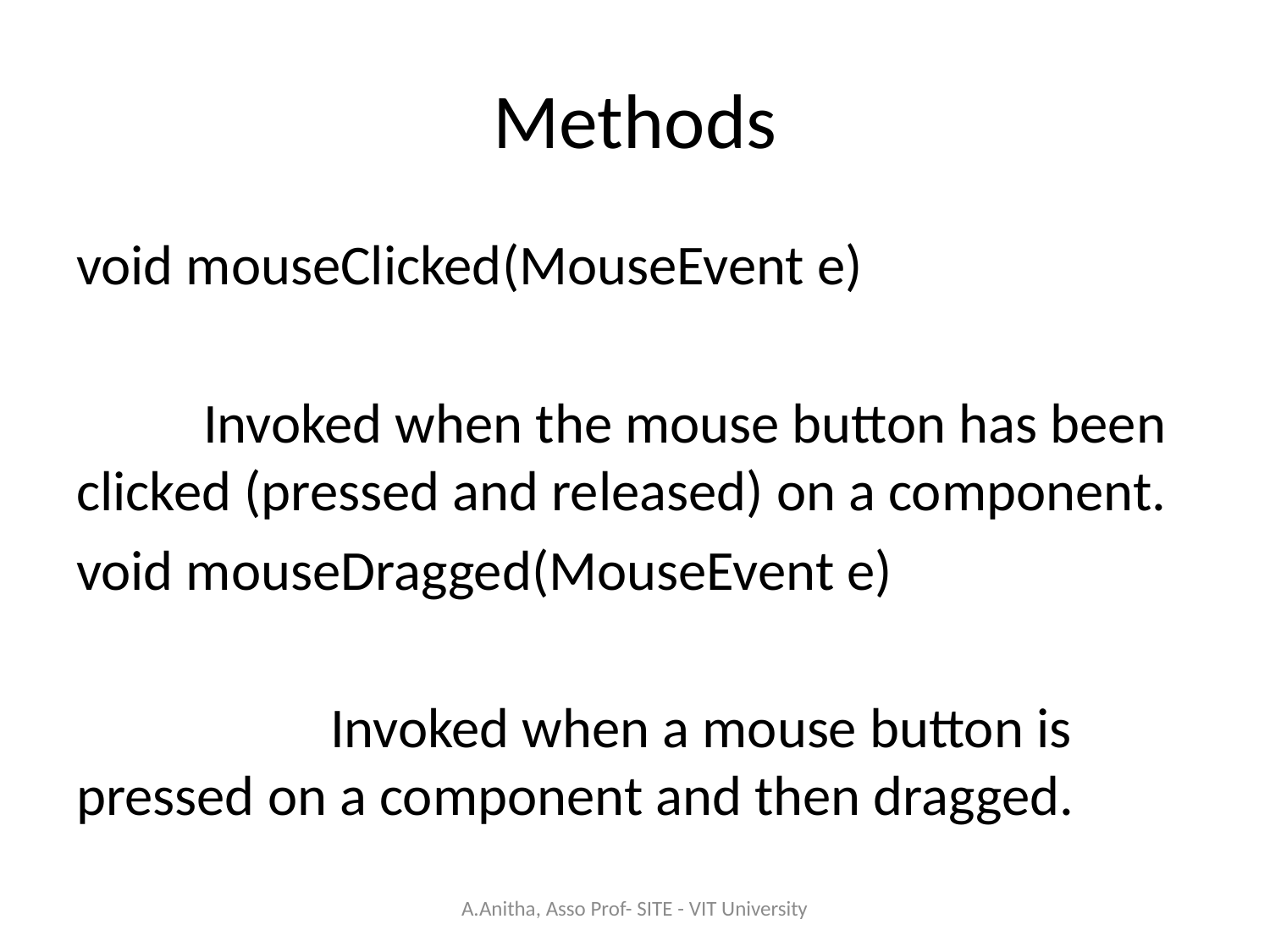

# Methods
void mouseClicked(MouseEvent e)

	Invoked when the mouse button has been clicked (pressed and released) on a component.
void mouseDragged(MouseEvent e)

		Invoked when a mouse button is pressed on a component and then dragged.
A.Anitha, Asso Prof- SITE - VIT University